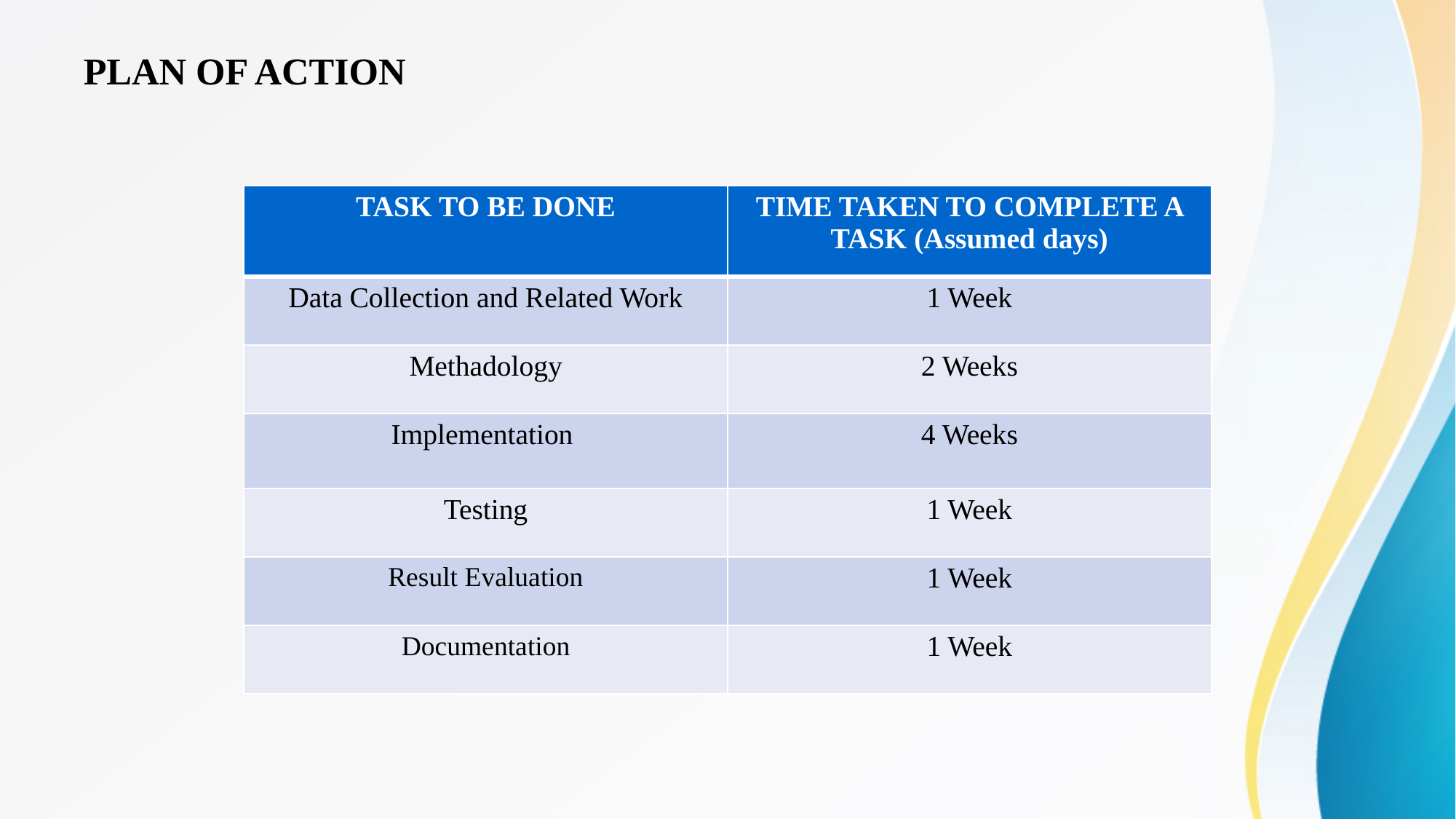

# PLAN OF ACTION
| TASK TO BE DONE | TIME TAKEN TO COMPLETE A TASK (Assumed days) |
| --- | --- |
| Data Collection and Related Work | 1 Week |
| Methadology | 2 Weeks |
| Implementation | 4 Weeks |
| Testing | 1 Week |
| Result Evaluation | 1 Week |
| Documentation | 1 Week |